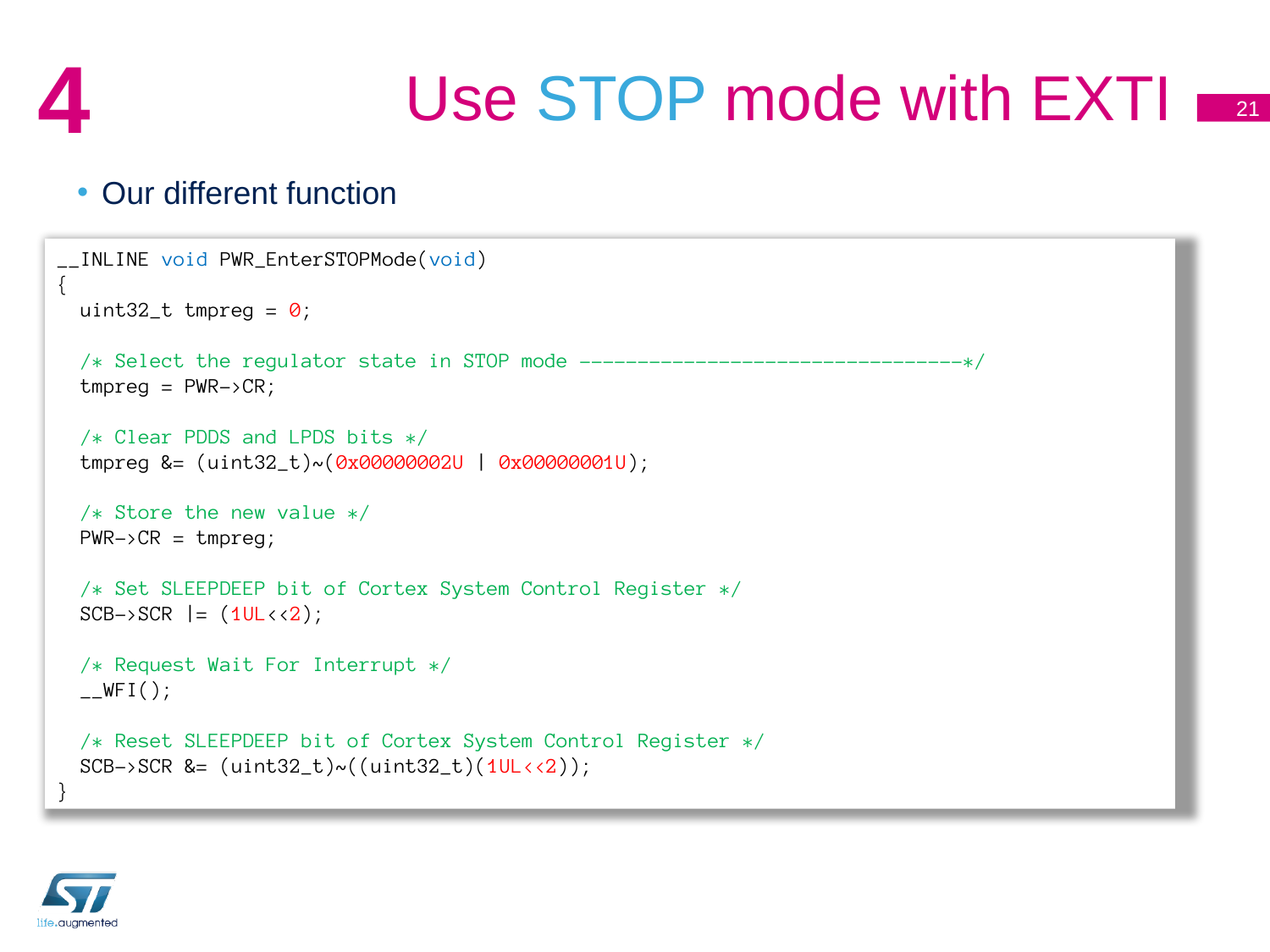

# Use STOP mode with EXTI
4
21
Our different function
__INLINE void PWR_EnterSTOPMode(void)
{
  uint32_t tmpreg = 0;

  /* Select the regulator state in STOP mode ---------------------------------*/
  tmpreg = PWR->CR;

  /* Clear PDDS and LPDS bits */
  tmpreg &= (uint32_t)~(0x00000002U | 0x00000001U);

  /* Store the new value */
  PWR->CR = tmpreg;

  /* Set SLEEPDEEP bit of Cortex System Control Register */
  SCB->SCR |= (1UL<<2);

  /* Request Wait For Interrupt */
  __WFI();

  /* Reset SLEEPDEEP bit of Cortex System Control Register */
  SCB->SCR &= (uint32_t)~((uint32_t)(1UL<<2));
}